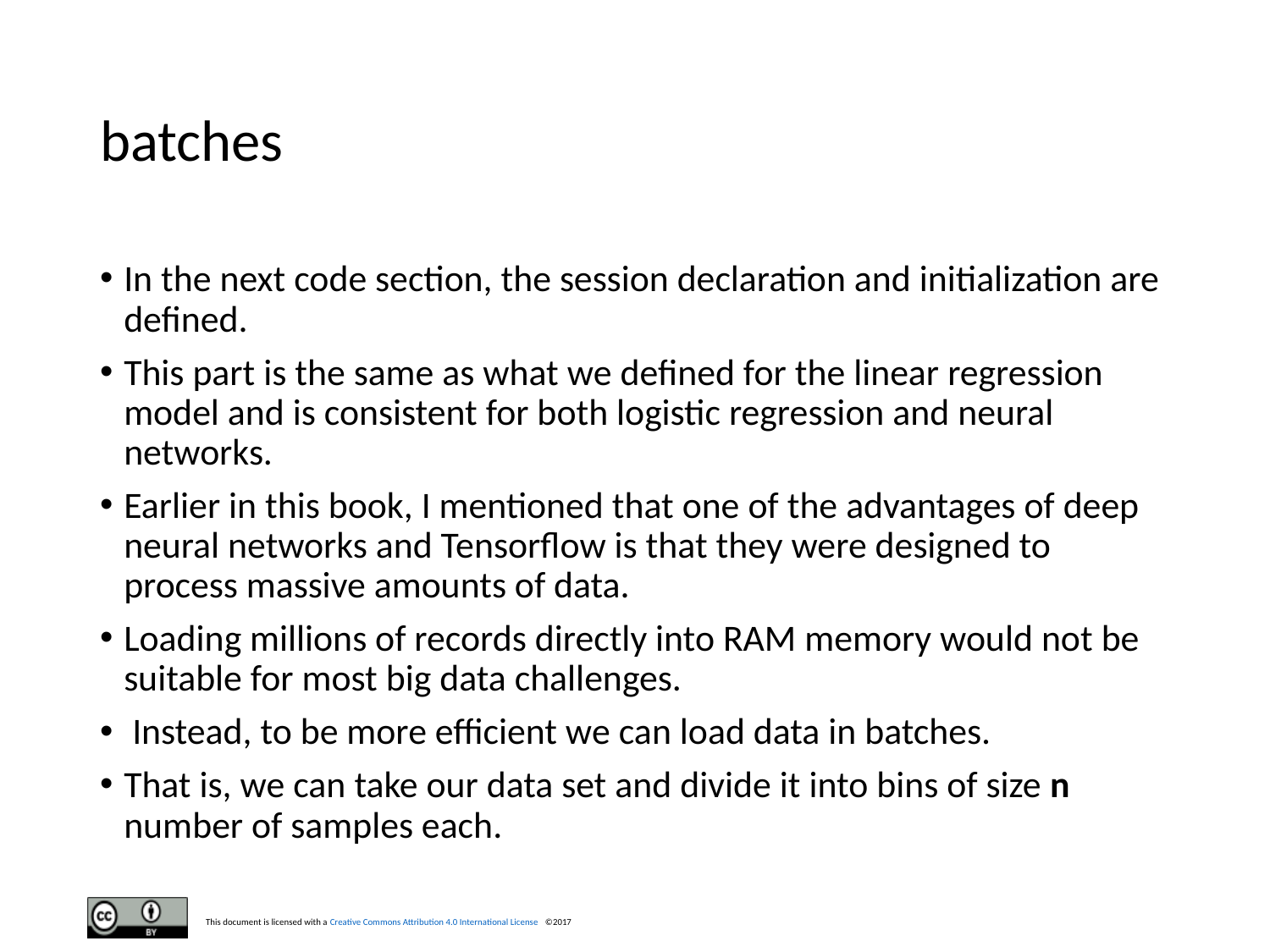

# batches
In the next code section, the session declaration and initialization are defined.
This part is the same as what we defined for the linear regression model and is consistent for both logistic regression and neural networks.
Earlier in this book, I mentioned that one of the advantages of deep neural networks and Tensorflow is that they were designed to process massive amounts of data.
Loading millions of records directly into RAM memory would not be suitable for most big data challenges.
 Instead, to be more efficient we can load data in batches.
That is, we can take our data set and divide it into bins of size n number of samples each.